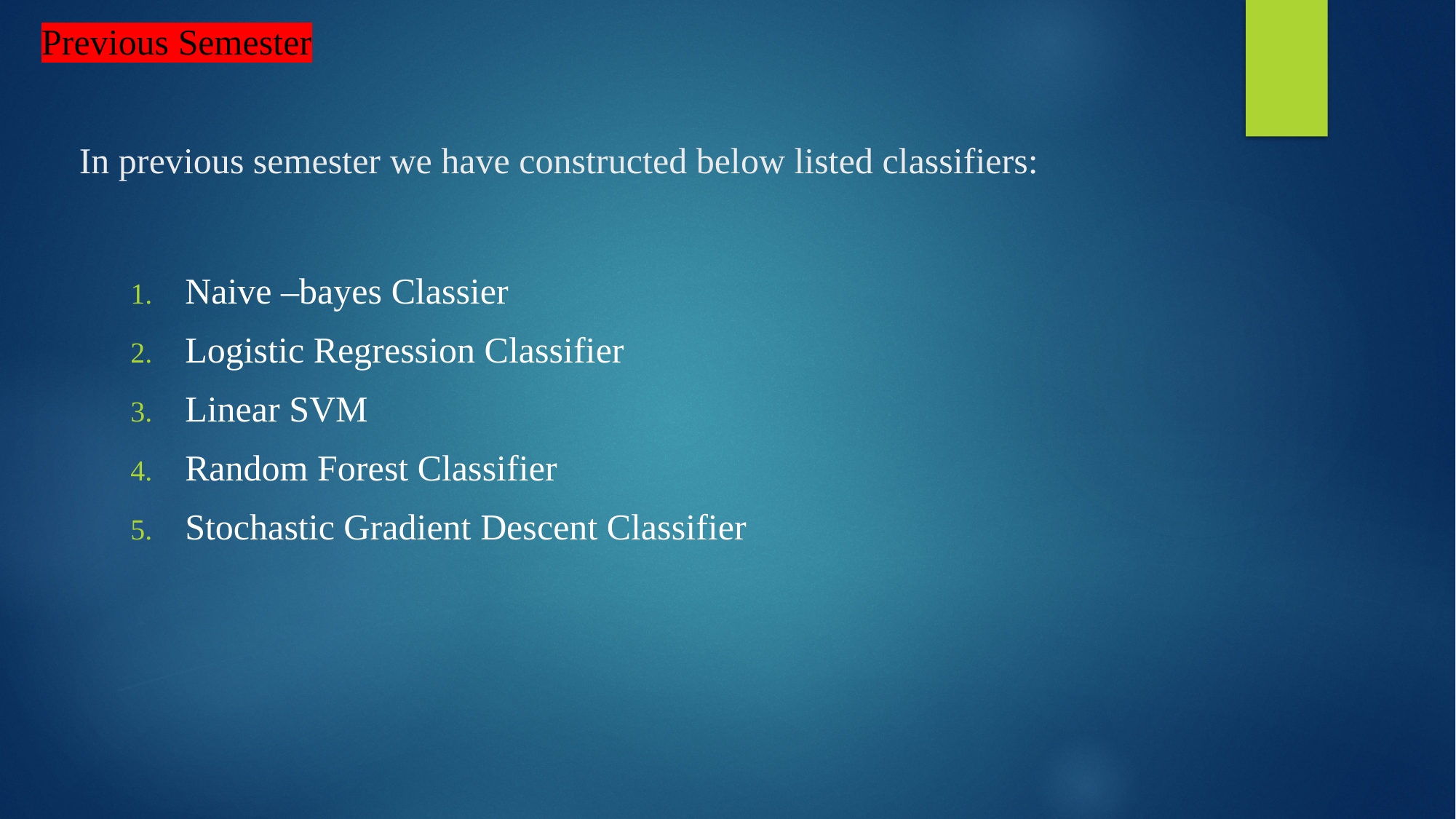

Previous Semester
# In previous semester we have constructed below listed classifiers:
Naive –bayes Classier
Logistic Regression Classifier
Linear SVM
Random Forest Classifier
Stochastic Gradient Descent Classifier